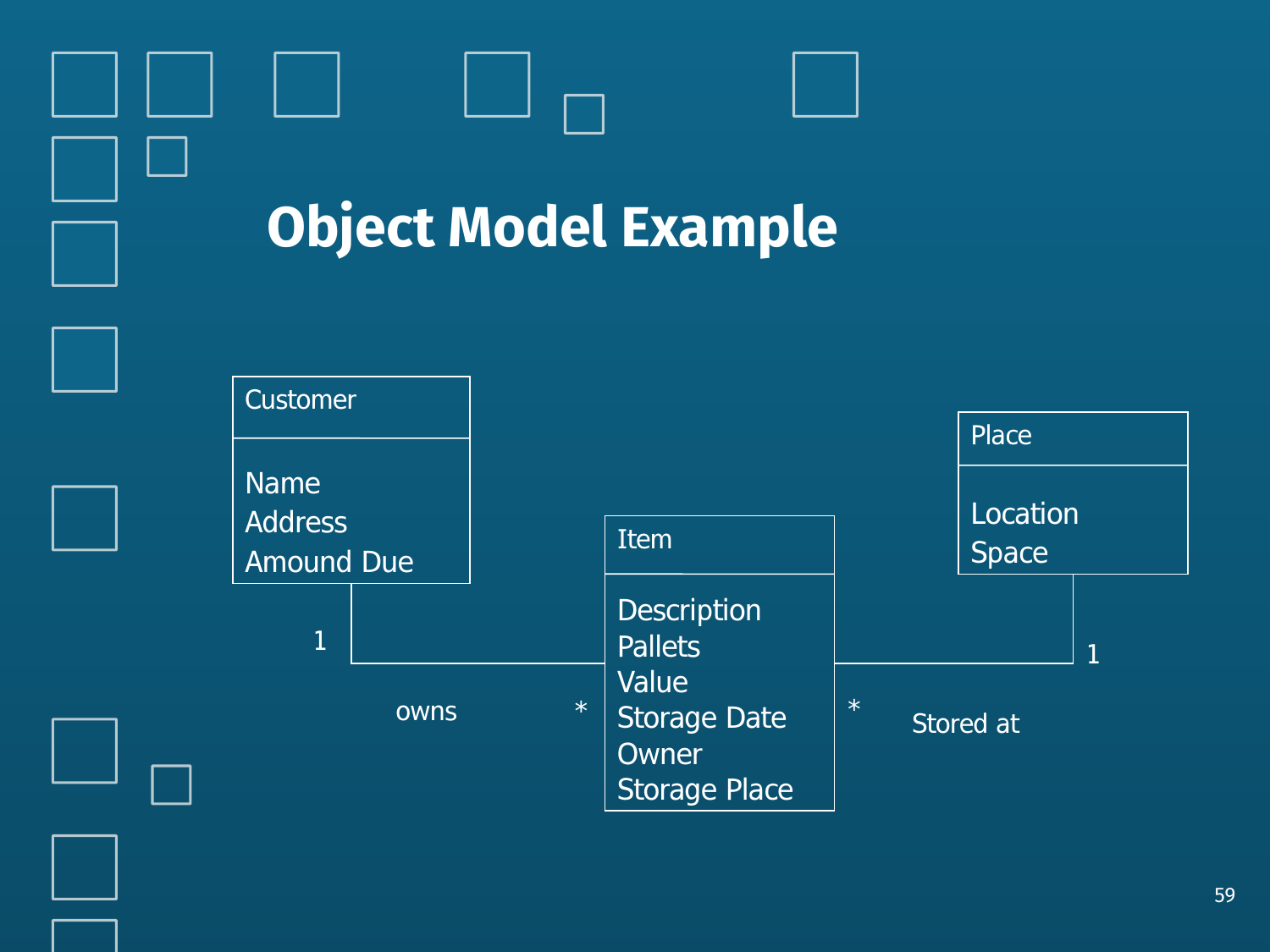

# Object Model Example
Customer

Name
Address
Amound Due

Place

Location
Space

Item

Description
Pallets
Value
Storage Date
Owner
Storage Place

1
1
*
owns
*
Stored at
59